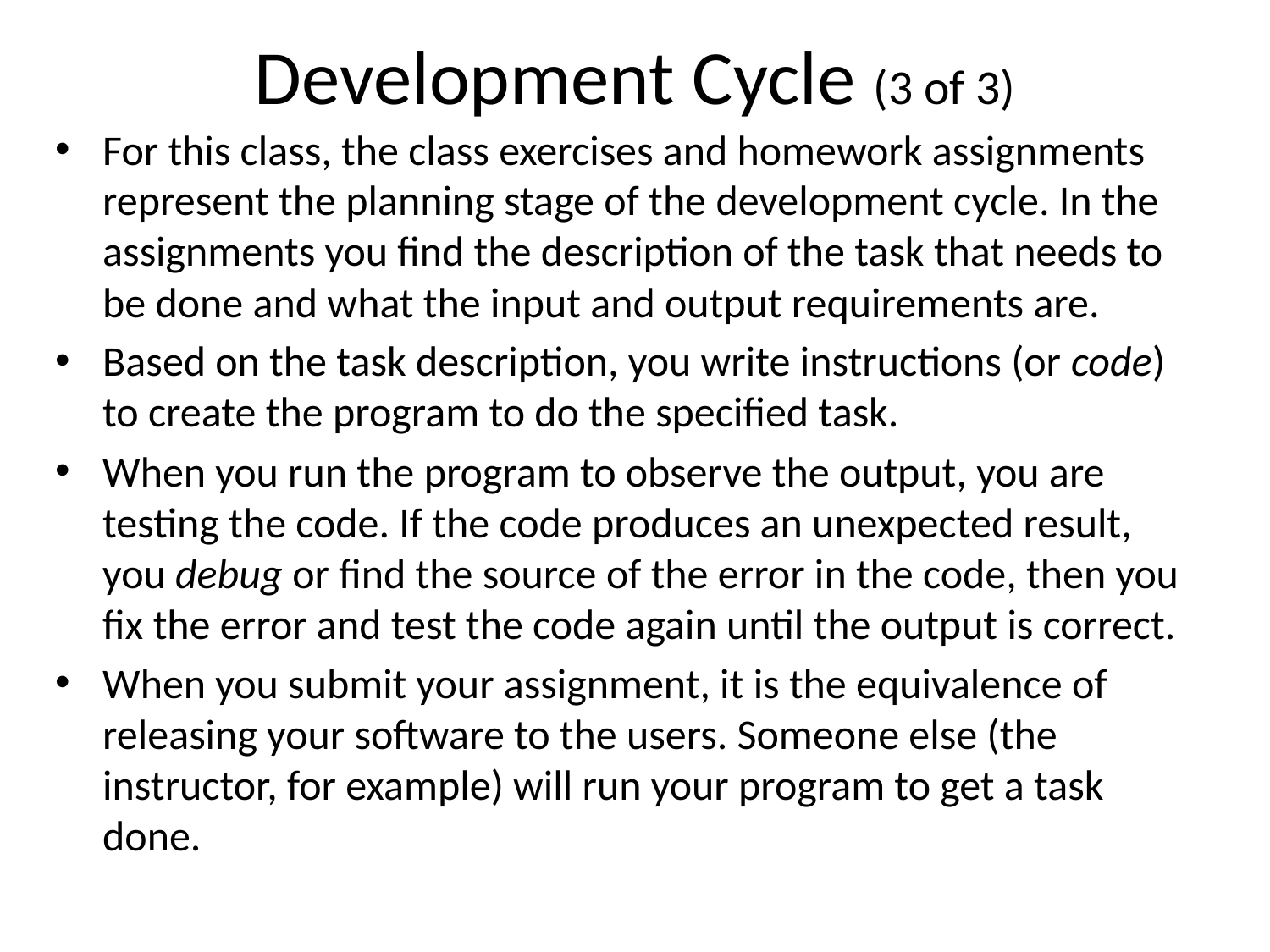

# Development Cycle (3 of 3)
For this class, the class exercises and homework assignments represent the planning stage of the development cycle. In the assignments you find the description of the task that needs to be done and what the input and output requirements are.
Based on the task description, you write instructions (or code) to create the program to do the specified task.
When you run the program to observe the output, you are testing the code. If the code produces an unexpected result, you debug or find the source of the error in the code, then you fix the error and test the code again until the output is correct.
When you submit your assignment, it is the equivalence of releasing your software to the users. Someone else (the instructor, for example) will run your program to get a task done.